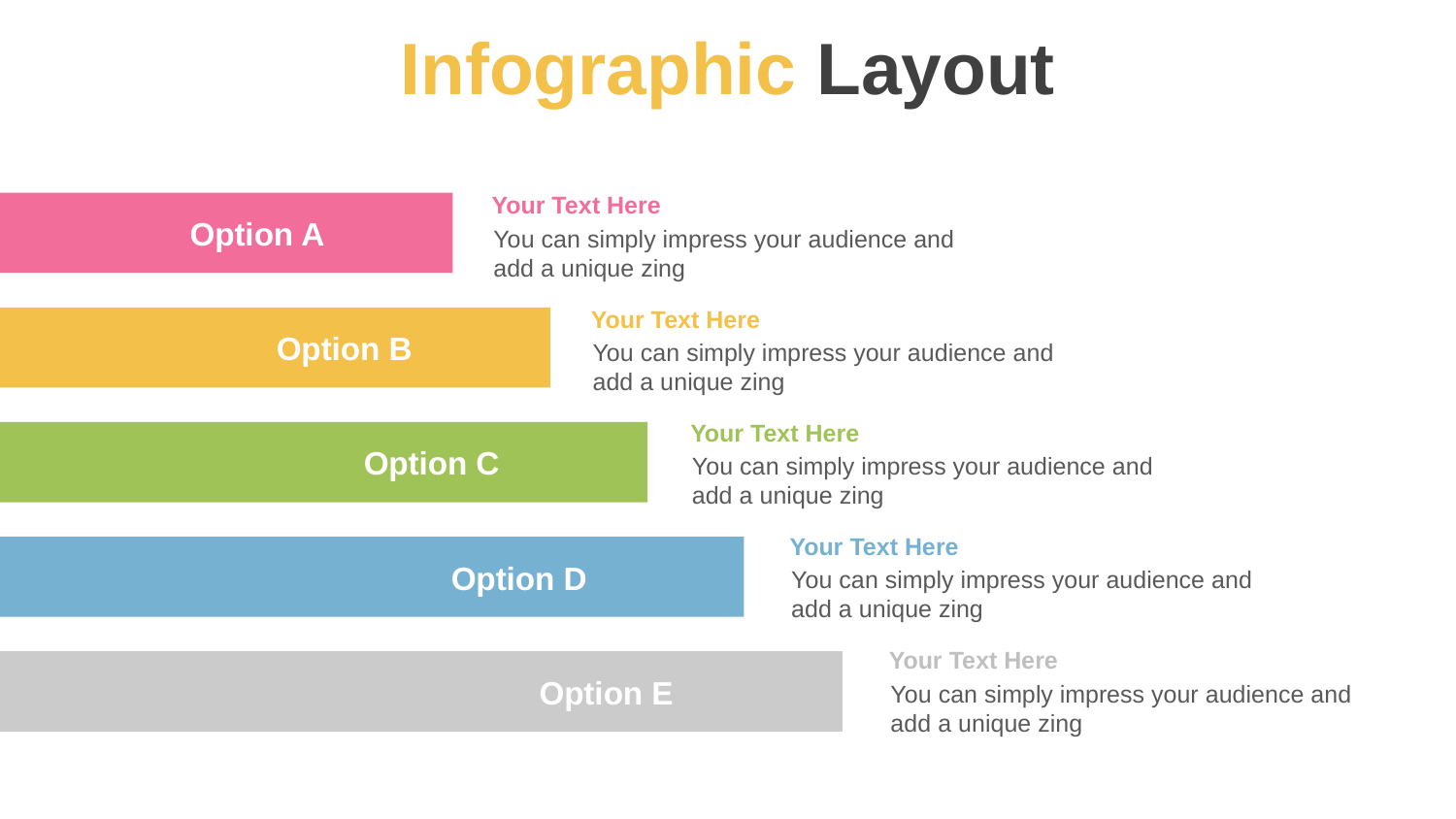

# Infographic Layout
Your Text Here
You can simply impress your audience and add a unique zing

Option A
Your Text Here
You can simply impress your audience and add a unique zing

Option B
Your Text Here
You can simply impress your audience and add a unique zing

Option C
Your Text Here
You can simply impress your audience and add a unique zing

Option D
Your Text Here
You can simply impress your audience and add a unique zing

Option E